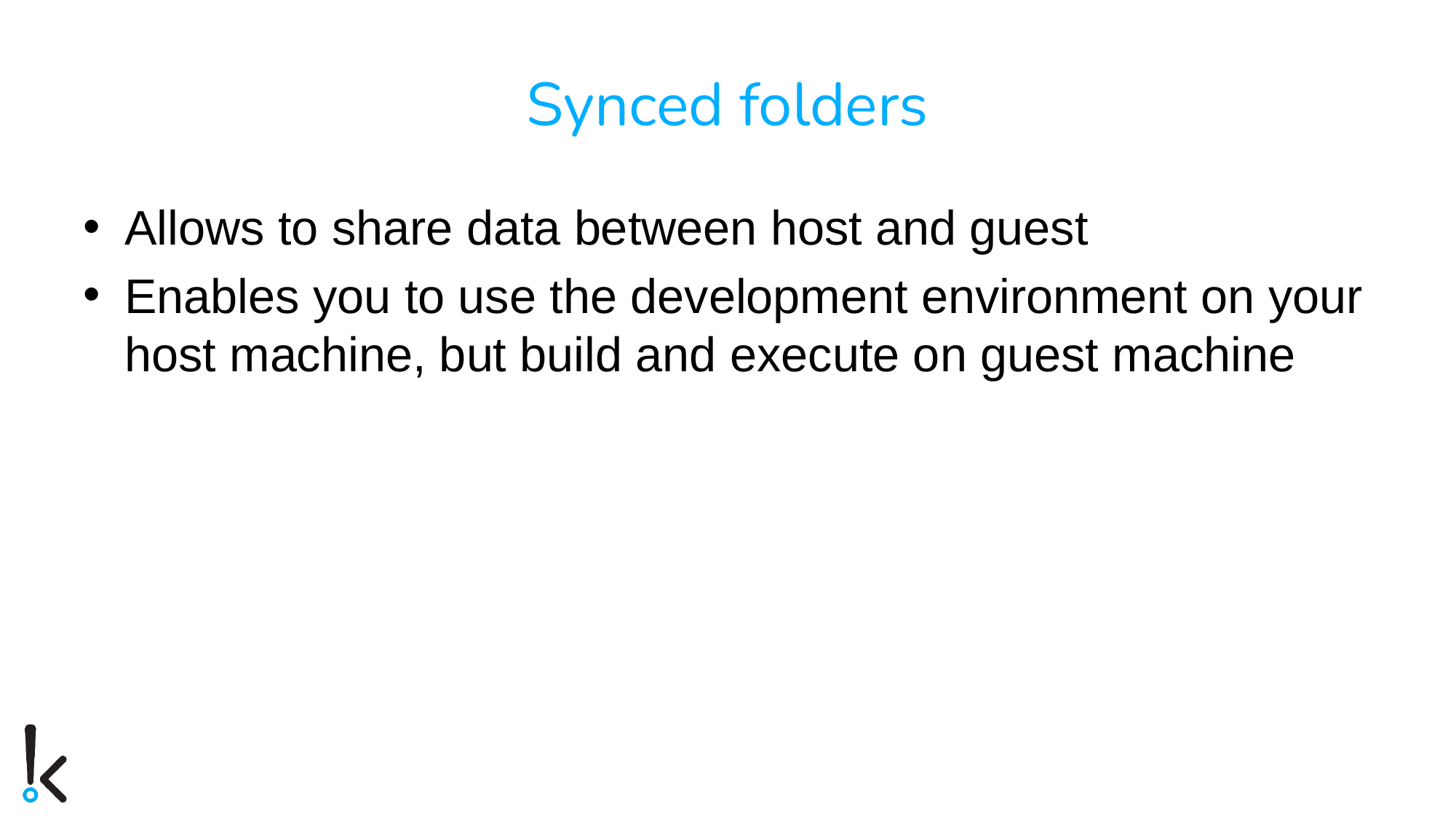

# Synced folders
Allows to share data between host and guest
Enables you to use the development environment on your host machine, but build and execute on guest machine